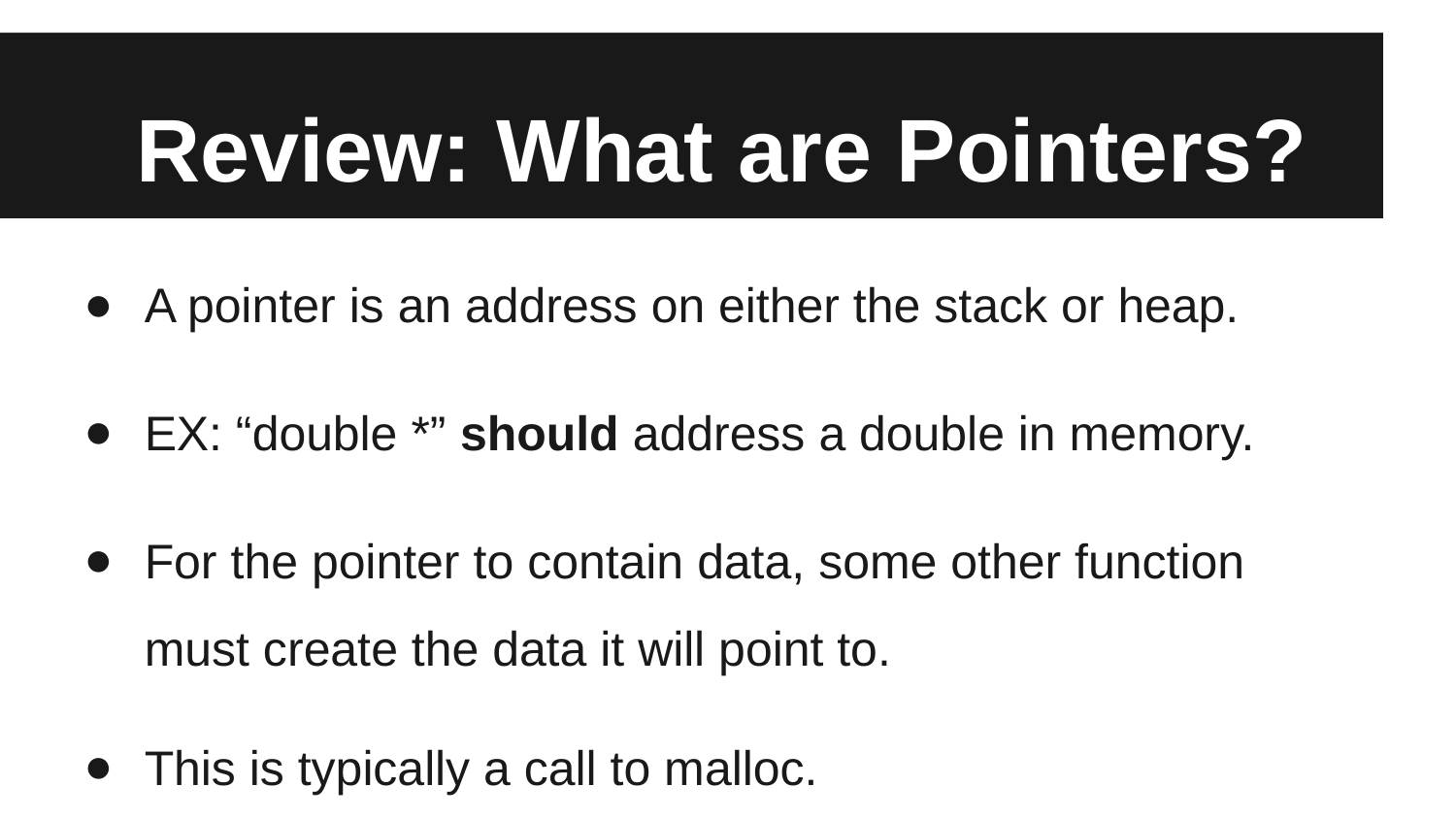

# Review: What are Pointers?
A pointer is an address on either the stack or heap.
EX: “double *” should address a double in memory.
For the pointer to contain data, some other function must create the data it will point to.
This is typically a call to malloc.